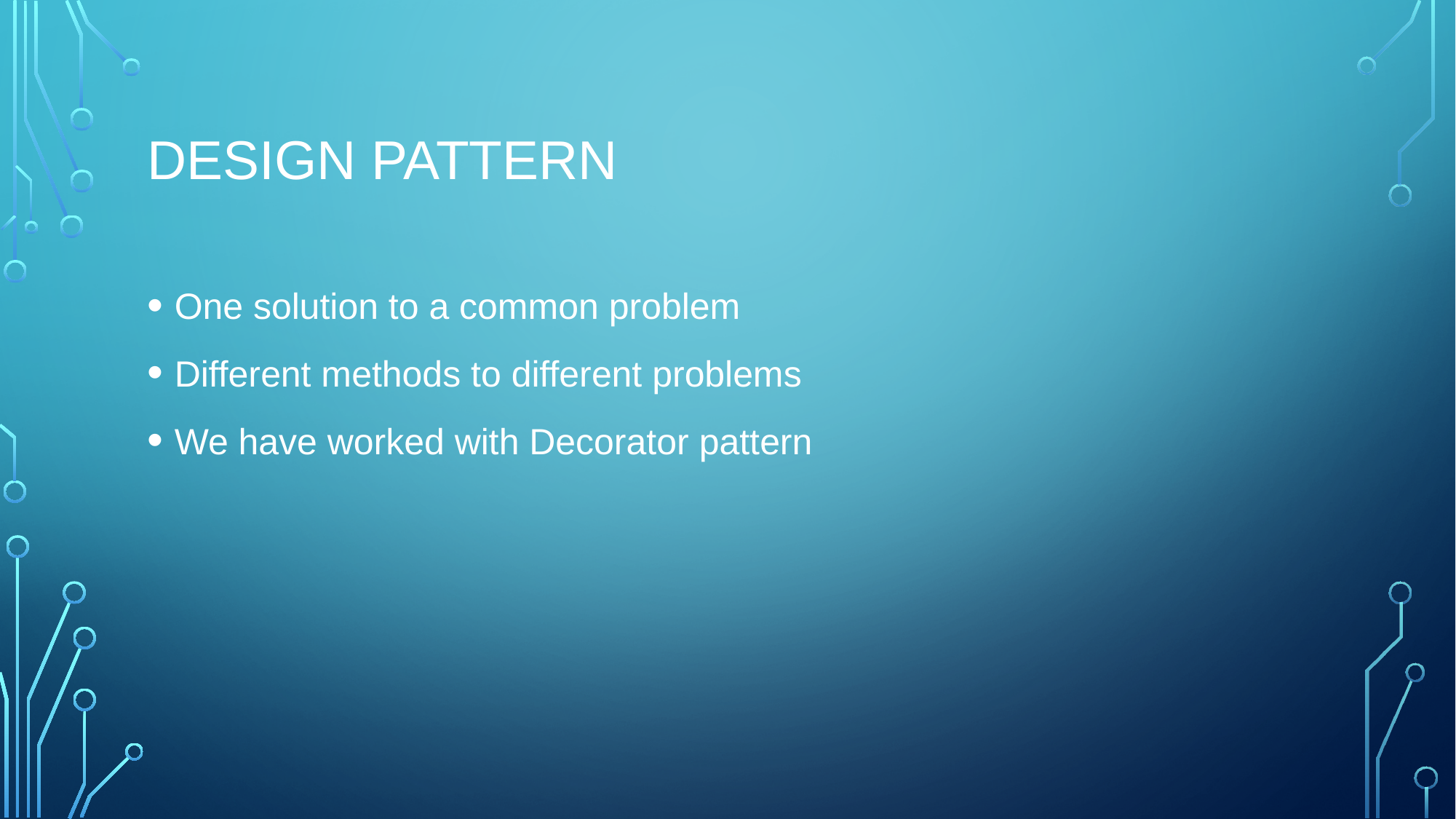

# Design pattern
One solution to a common problem
Different methods to different problems
We have worked with Decorator pattern